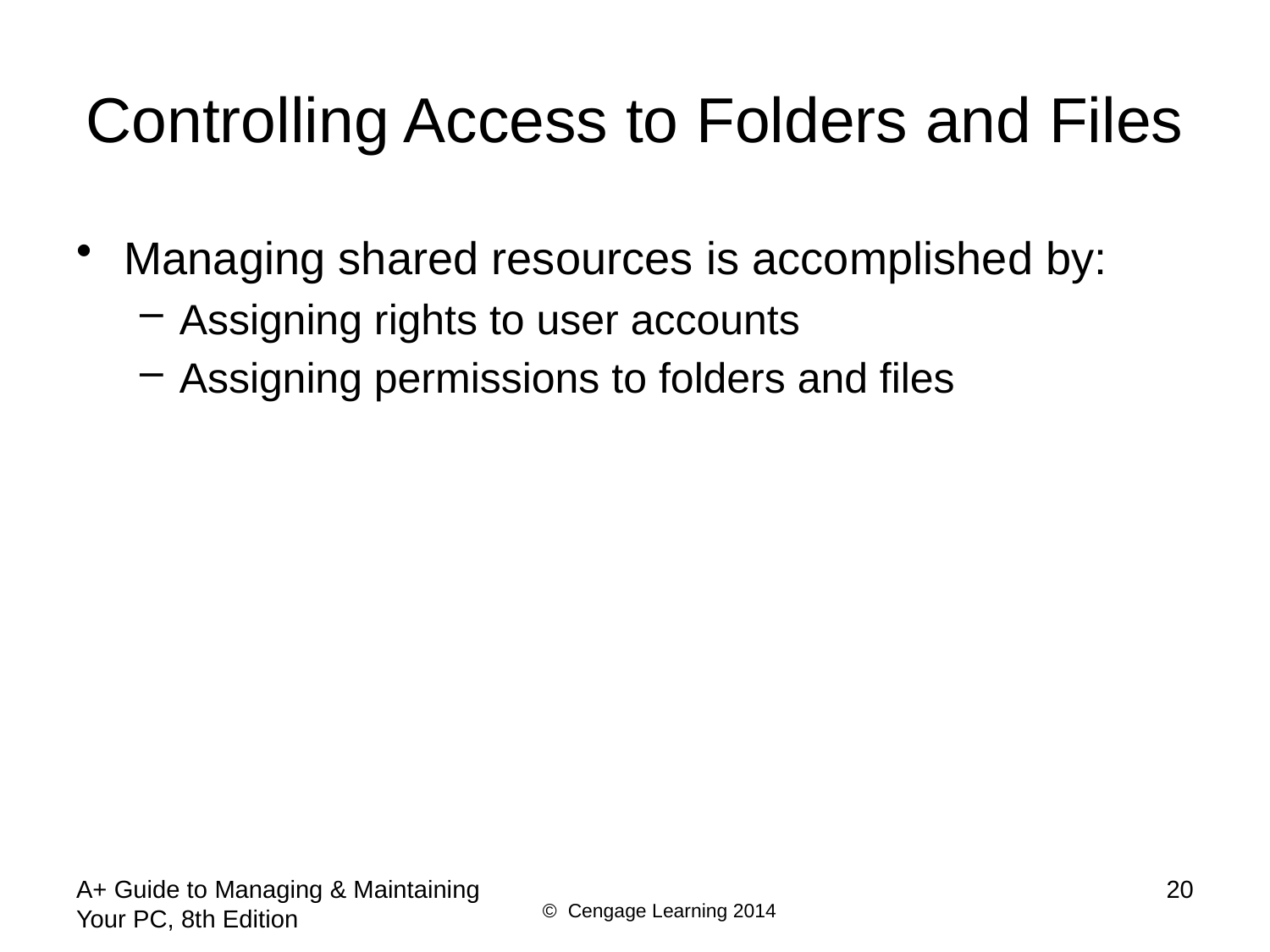

# Controlling Access to Folders and Files
Managing shared resources is accomplished by:
Assigning rights to user accounts
Assigning permissions to folders and files
A+ Guide to Managing & Maintaining Your PC, 8th Edition
20